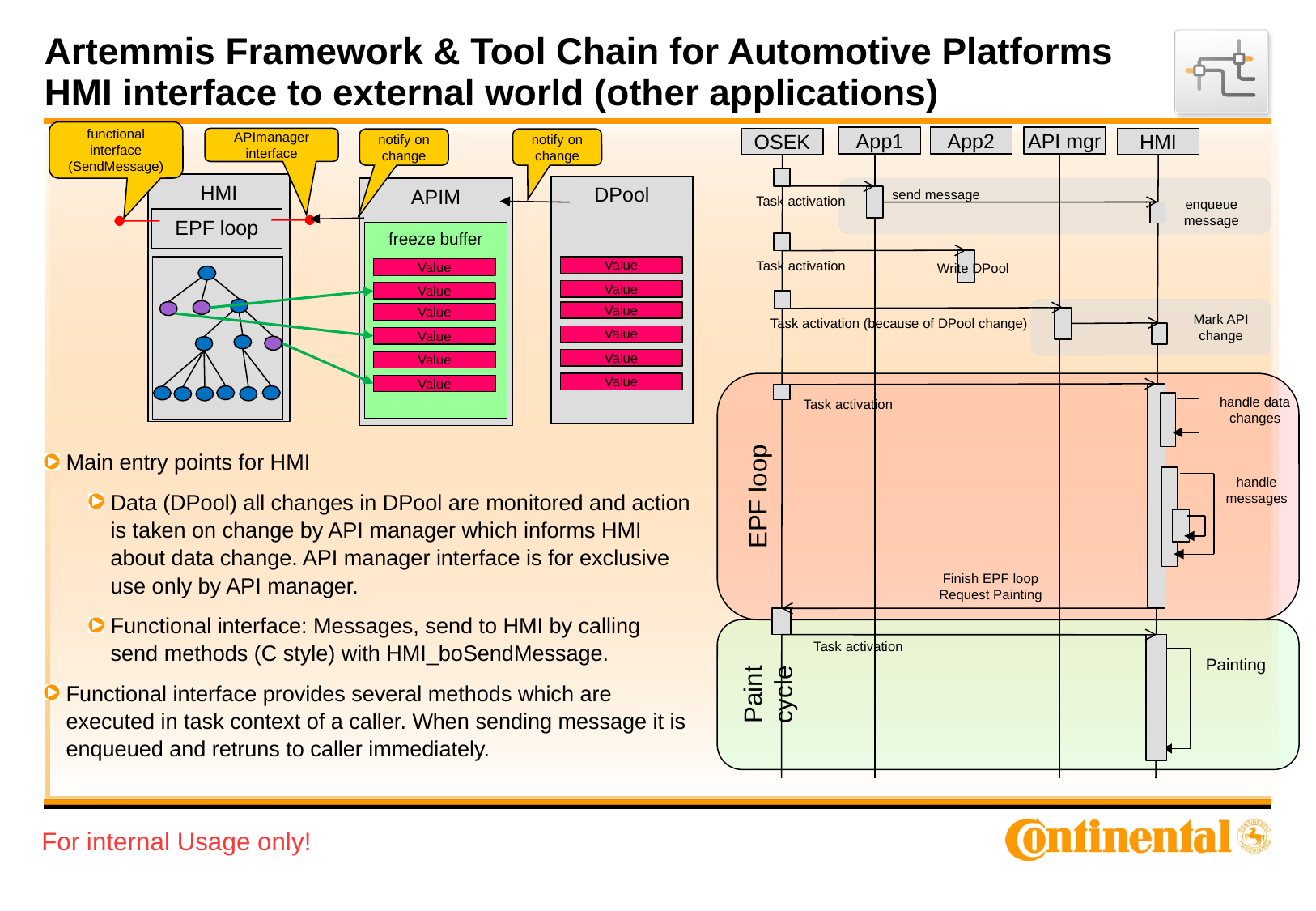

# Artemmis Framework & Tool Chain for Automotive Platforms HMI interface to external world (other applications)
functional interface
(SendMessage)
App1
App2
API mgr
APImanager
interface
OSEK
HMI
notify on change
notify on change

HMI
DPool

APIM
send message

Task activation
enqueue message

EPF loop

freeze buffer

Task activation
Write DPool

Value
Value

Value
Value

Value
Value
Mark API change

Task activation (because of DPool change)

Value
Value

Value
Value
Value
EPF loop
Value

handle data
changes
Task activation

Main entry points for HMI
Data (DPool) all changes in DPool are monitored and action is taken on change by API manager which informs HMI about data change. API manager interface is for exclusive use only by API manager.
Functional interface: Messages, send to HMI by calling send methods (C style) with HMI_boSendMessage.
Functional interface provides several methods which are executed in task context of a caller. When sending message it is enqueued and retruns to caller immediately.

handle
messages

Finish EPF loop
Request Painting

Paint
cycle
Task activation

Painting